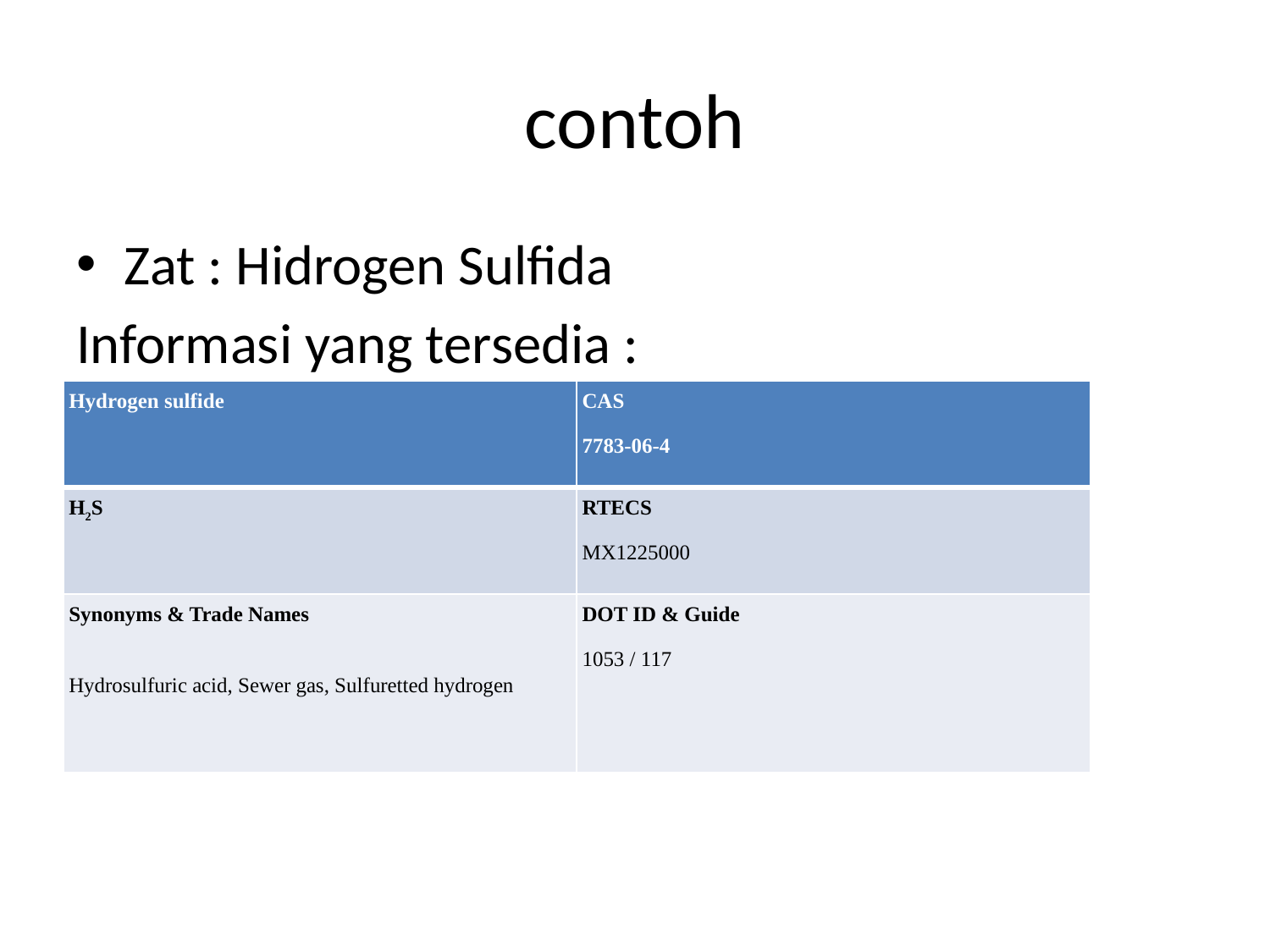

# contoh
Zat : Hidrogen Sulfida
Informasi yang tersedia :

| Hydrogen sulfide | CAS  7783-06-4 |
| --- | --- |
| H2S | RTECS  MX1225000 |
| Synonyms & Trade Names  Hydrosulfuric acid, Sewer gas, Sulfuretted hydrogen | DOT ID & Guide  1053 / 117 |